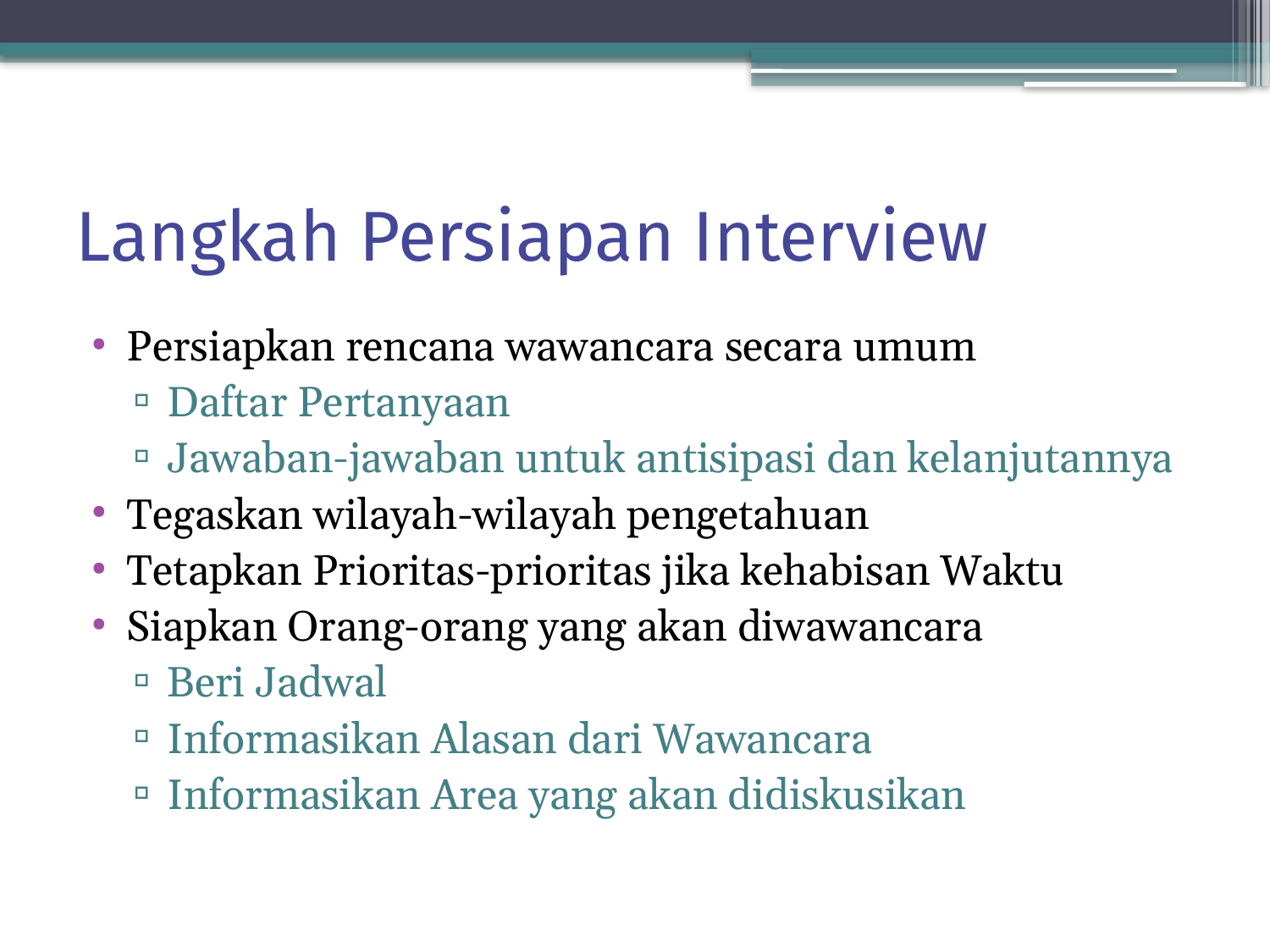

# Langkah Persiapan Interview
Persiapkan rencana wawancara secara umum
Daftar Pertanyaan
Jawaban-jawaban untuk antisipasi dan kelanjutannya
Tegaskan wilayah-wilayah pengetahuan
Tetapkan Prioritas-prioritas jika kehabisan Waktu
Siapkan Orang-orang yang akan diwawancara
Beri Jadwal
Informasikan Alasan dari Wawancara
Informasikan Area yang akan didiskusikan